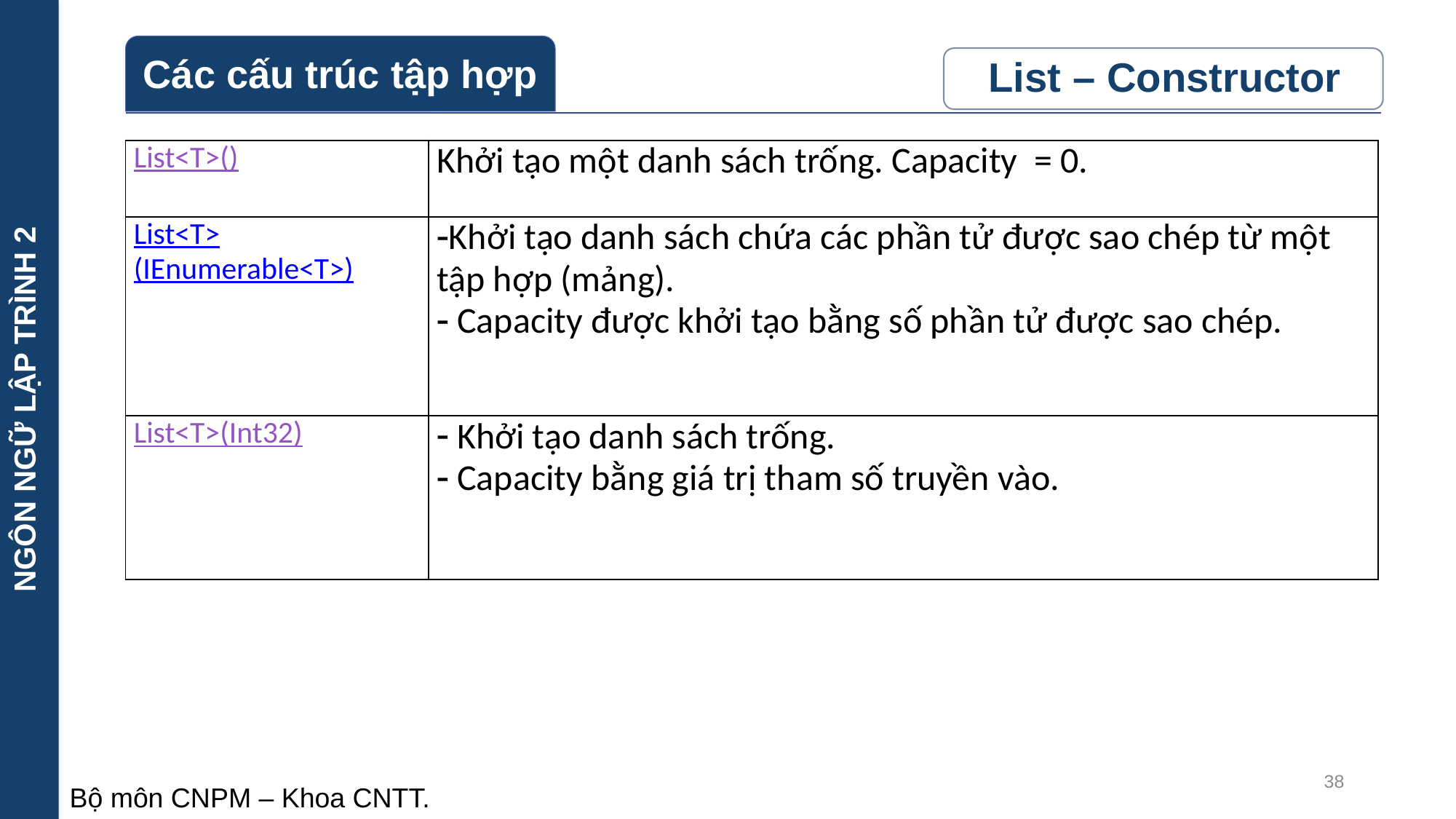

NGÔN NGỮ LẬP TRÌNH 2
Các cấu trúc tập hợp
List – Constructor
| List<T>() | Khởi tạo một danh sách trống. Capacity = 0. |
| --- | --- |
| List<T> (IEnumerable<T>) | Khởi tạo danh sách chứa các phần tử được sao chép từ một tập hợp (mảng). Capacity được khởi tạo bằng số phần tử được sao chép. |
| List<T>(Int32) | Khởi tạo danh sách trống. Capacity bằng giá trị tham số truyền vào. |
38
Bộ môn CNPM – Khoa CNTT.